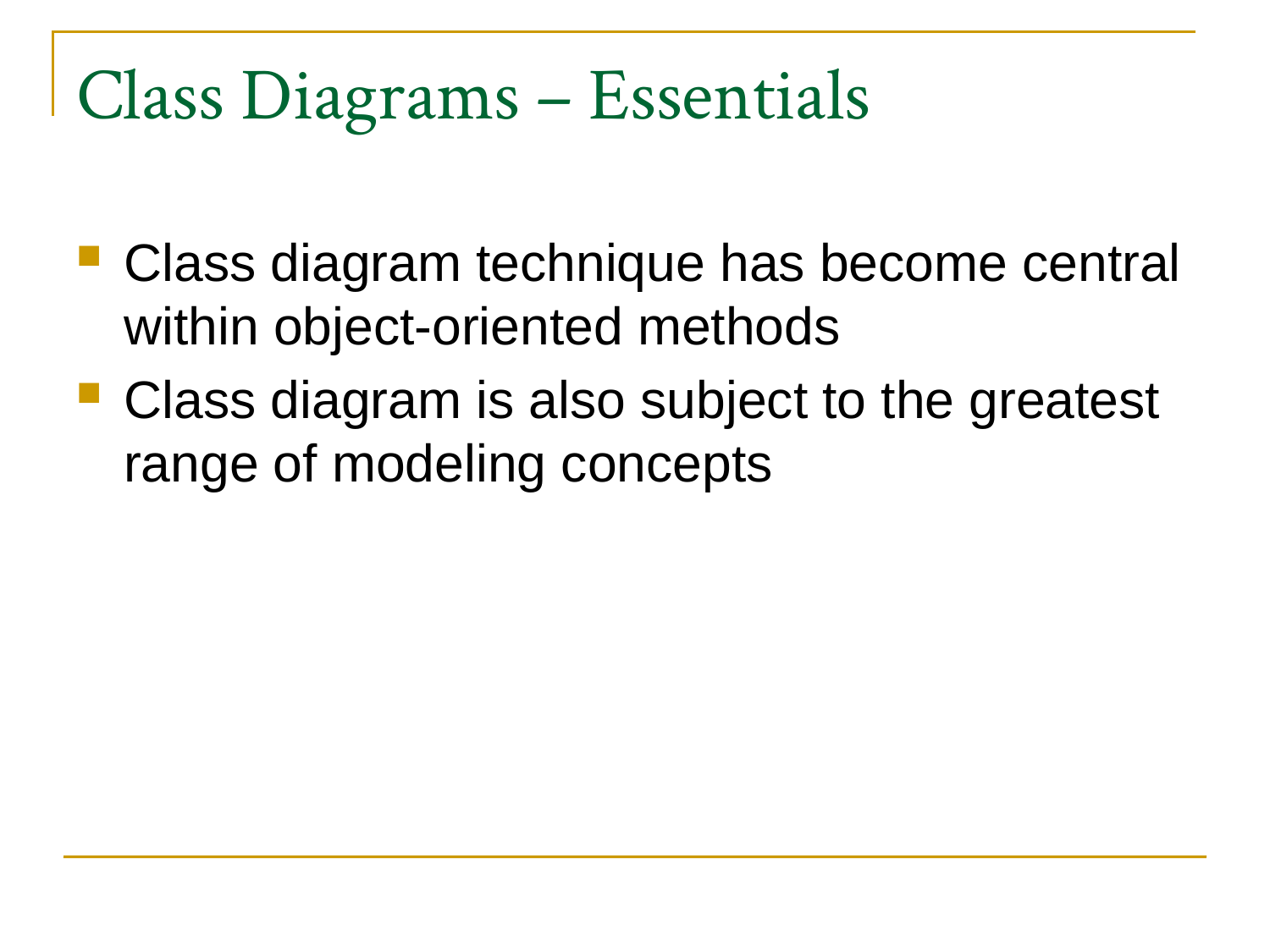

# Class Diagrams – Essentials
Class diagram technique has become central within object-oriented methods
Class diagram is also subject to the greatest range of modeling concepts